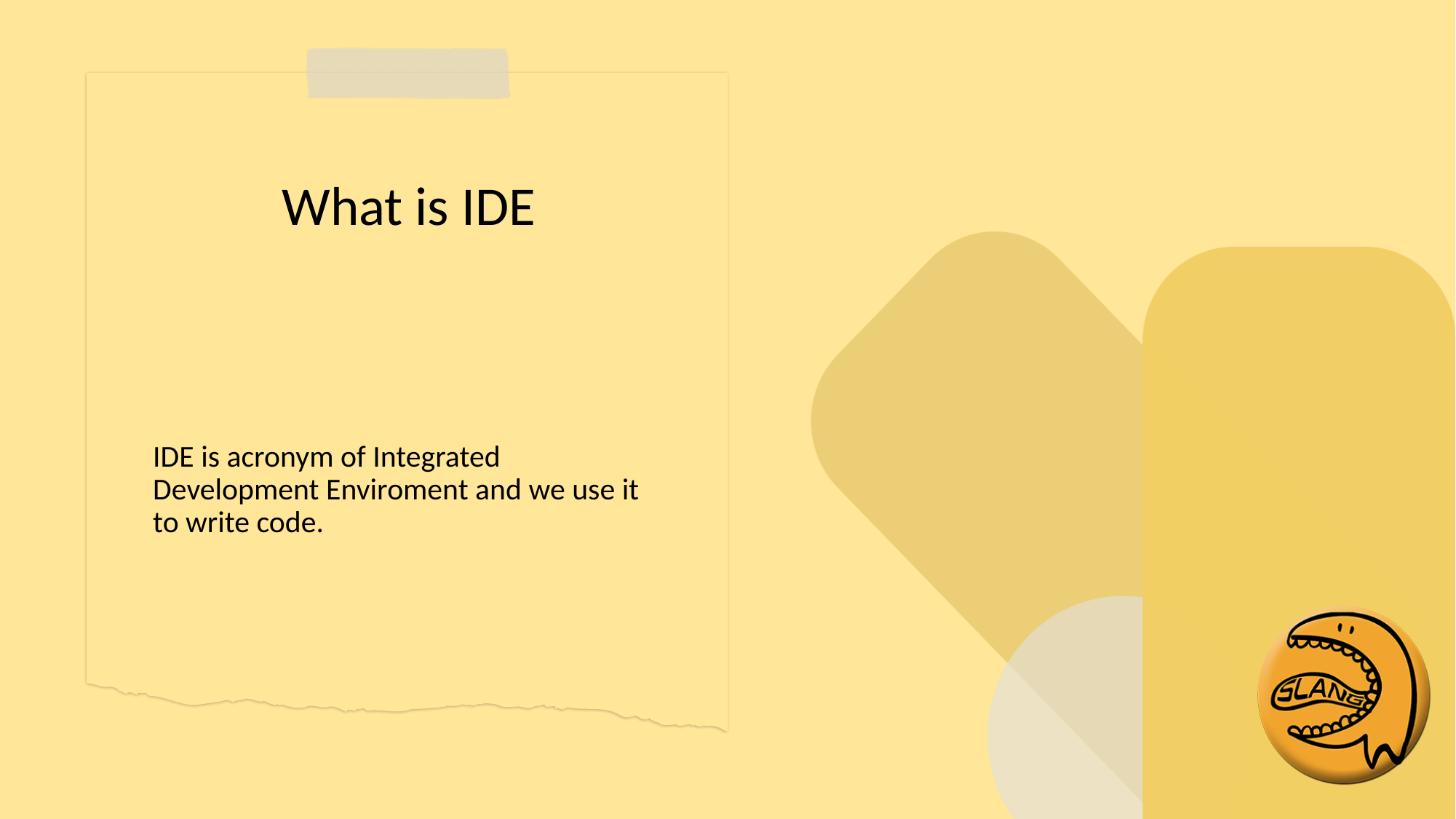

# What is IDE
IDE is acronym of Integrated Development Enviroment and we use it to write code.